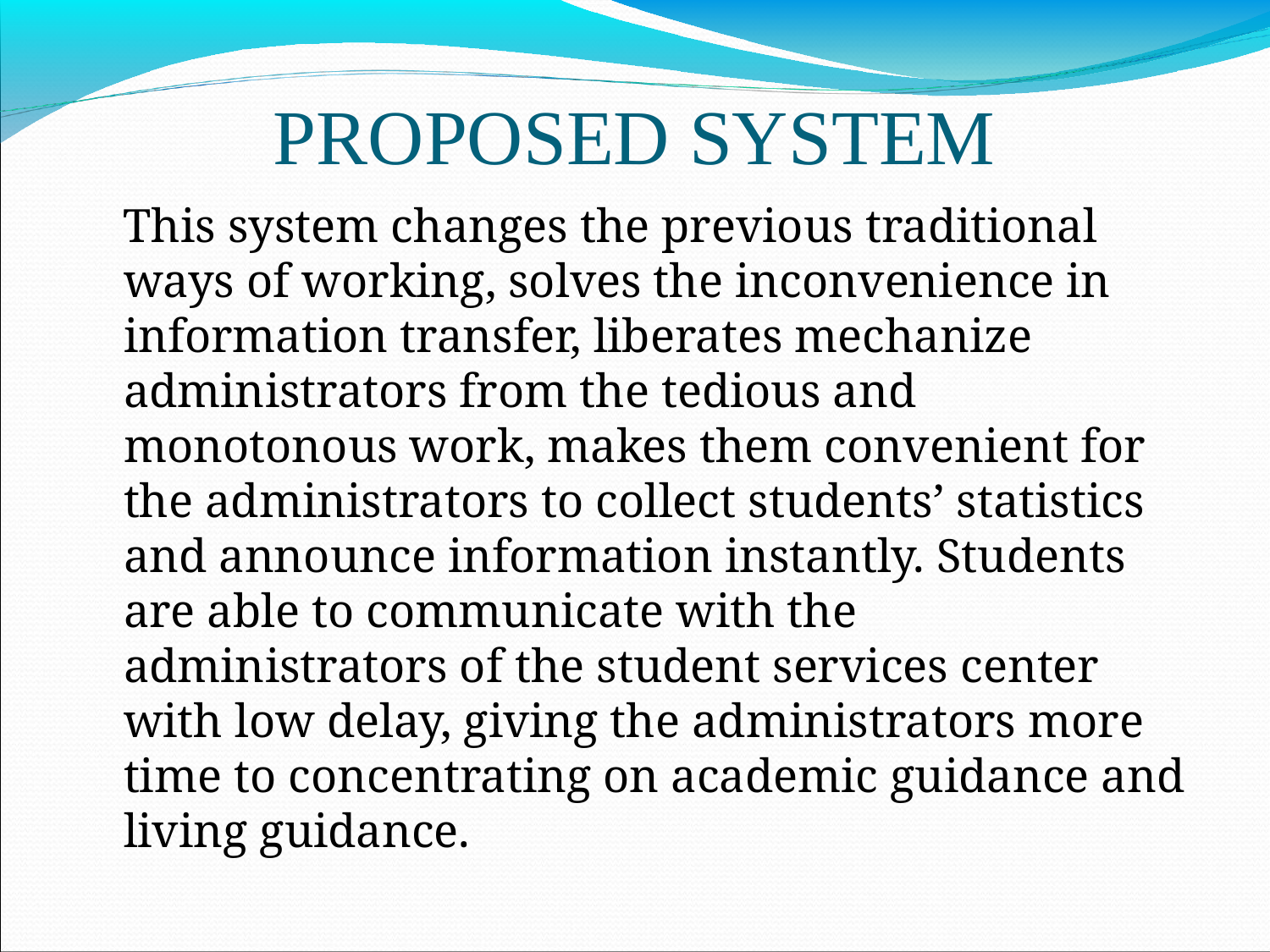

# PROPOSED SYSTEM
    This system changes the previous traditional ways of working, solves the inconvenience in information transfer, liberates mechanize administrators from the tedious and monotonous work, makes them convenient for the administrators to collect students’ statistics and announce information instantly. Students are able to communicate with the administrators of the student services center with low delay, giving the administrators more time to concentrating on academic guidance and living guidance.